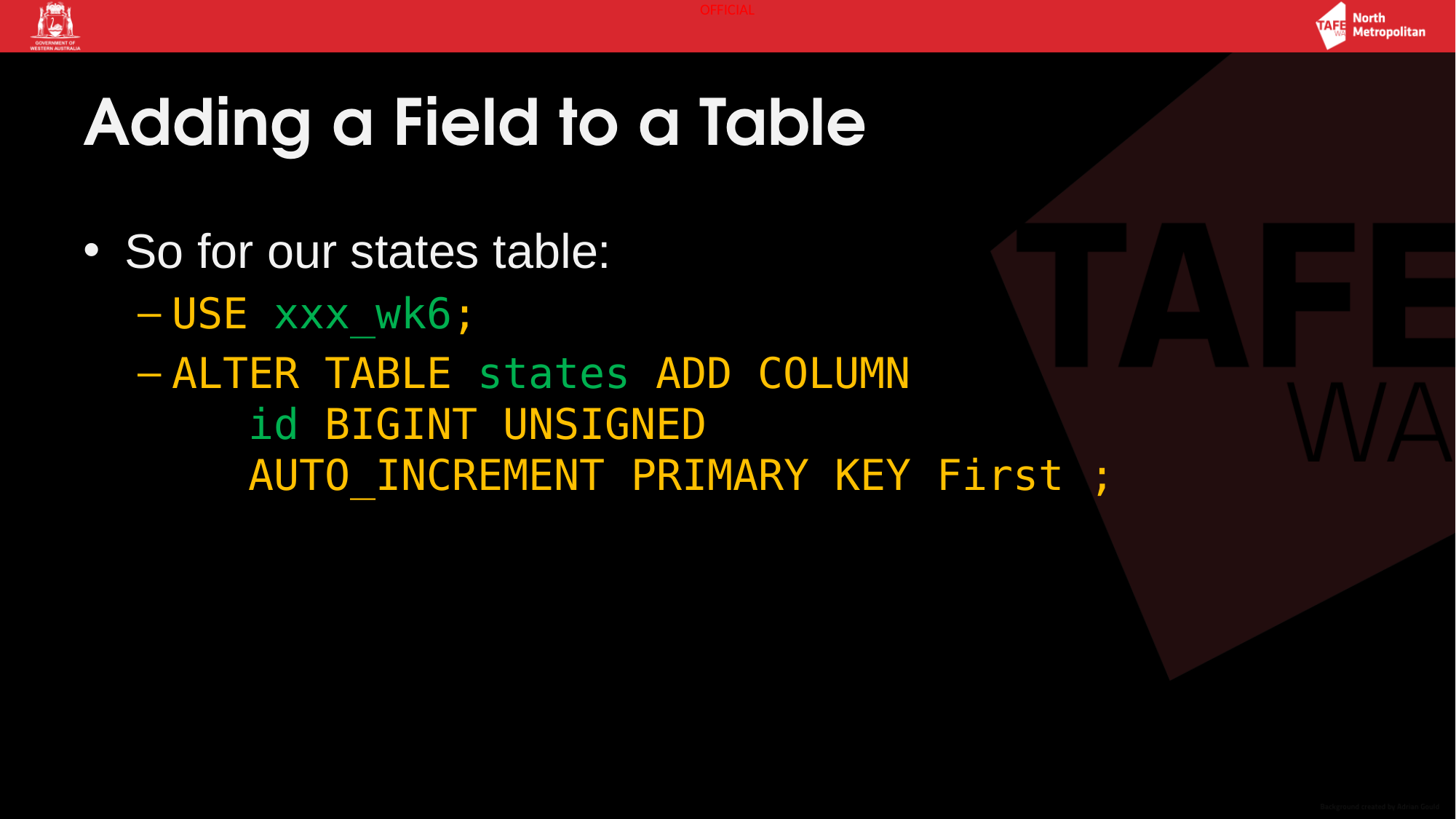

# Adding a Field to a Table
So for our states table:
USE xxx_wk6;
ALTER TABLE states ADD COLUMN
   id BIGINT UNSIGNED
   AUTO_INCREMENT PRIMARY KEY First ;